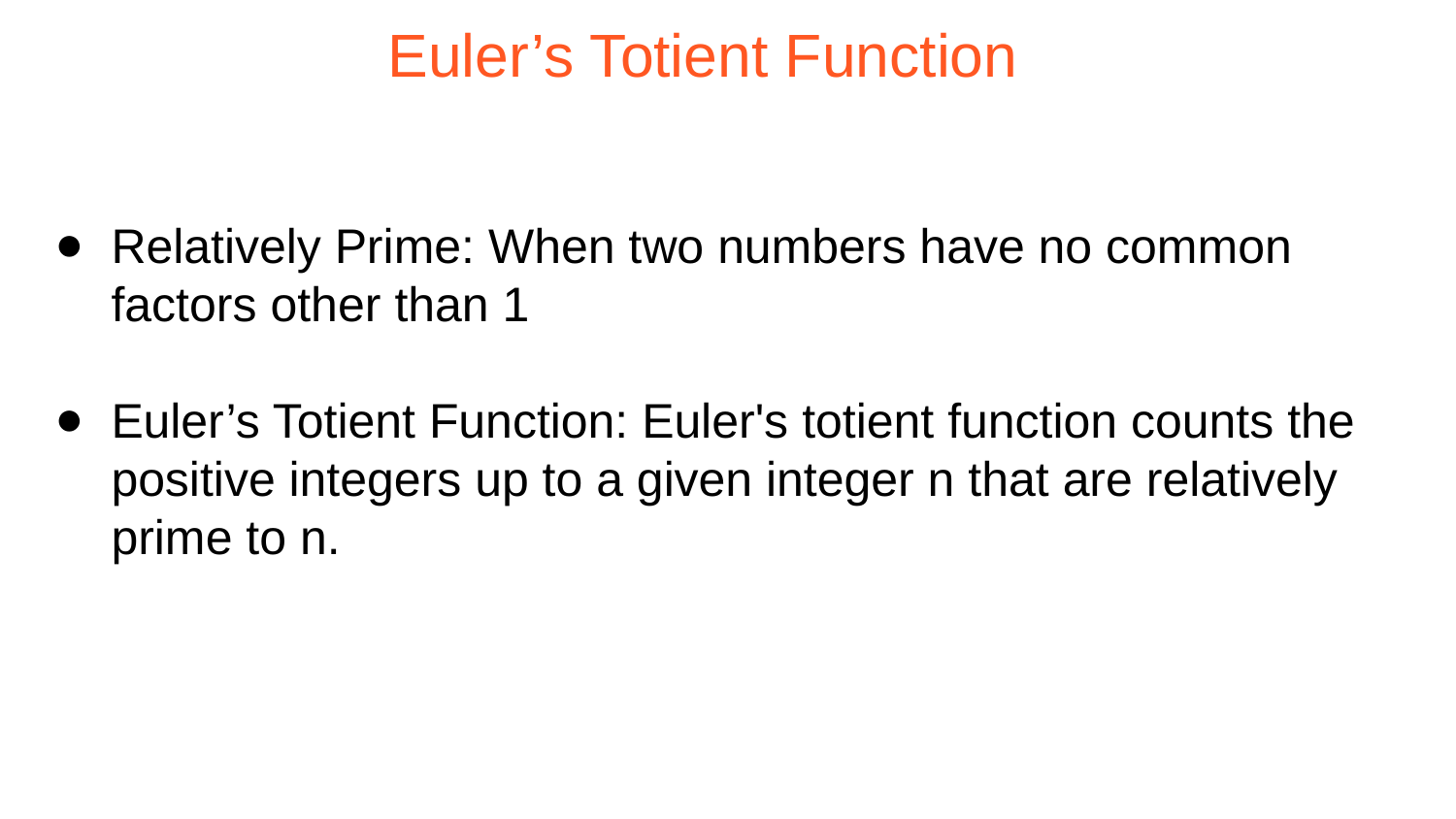

Euler’s Totient Function
Relatively Prime: When two numbers have no common factors other than 1

Euler’s Totient Function: Euler's totient function counts the positive integers up to a given integer n that are relatively prime to n.